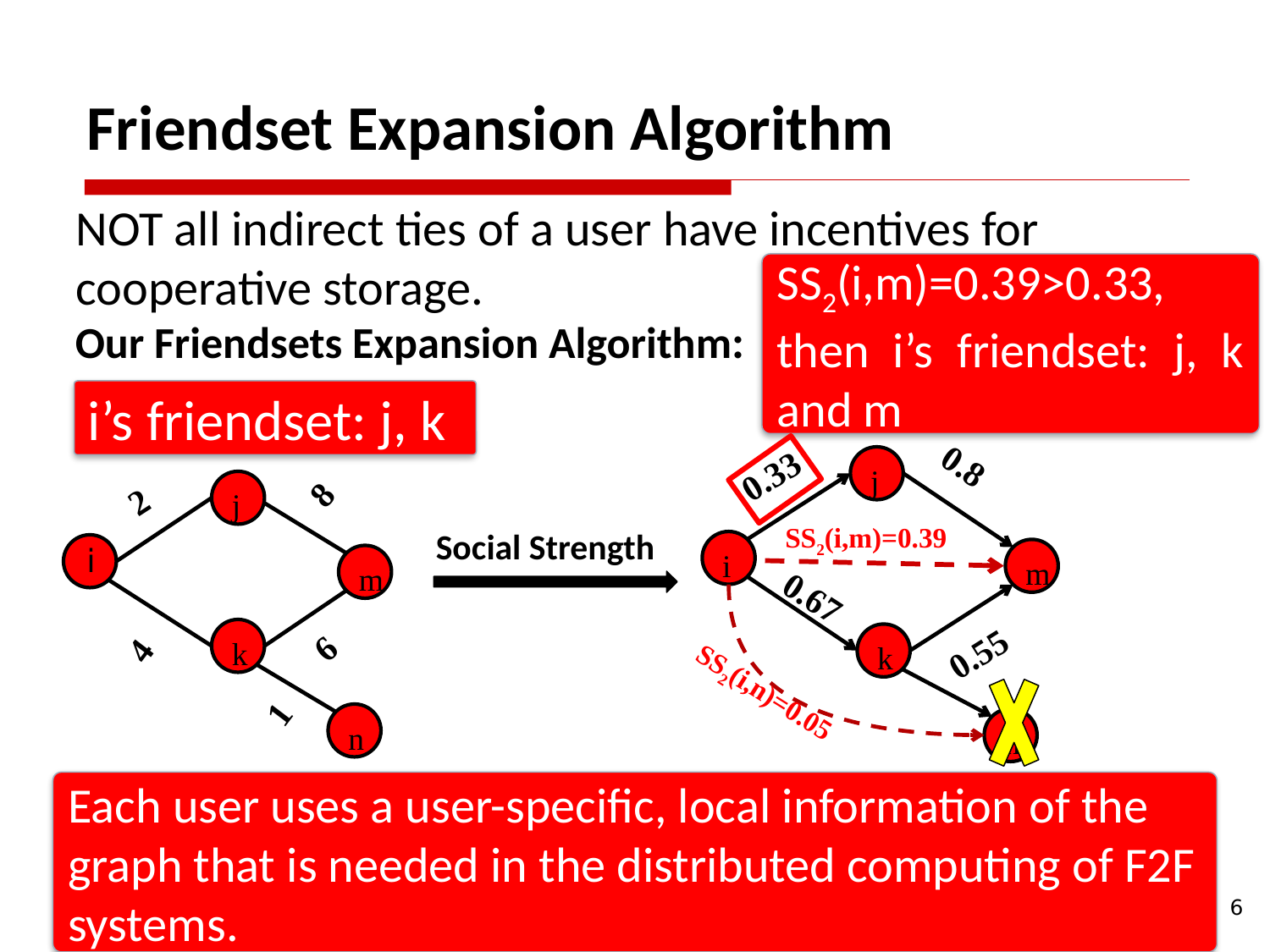

# Friendset Expansion Algorithm
NOT all indirect ties of a user have incentives for cooperative storage.

SS2(i,m)=0.39>0.33, then i’s friendset: j, k and m
  Our Friendsets Expansion Algorithm:

i’s friendset: j, k
0.8
0.33
j
i
m
k

SS2(i,m)=0.39
0.67
0.55
SS2(i,n)=0.05
n
8
2
j
i

m
6
4
k
1
n
Social Strength

Each user uses a user-specific, local information of the graph that is needed in the distributed computing of F2F systems.
6